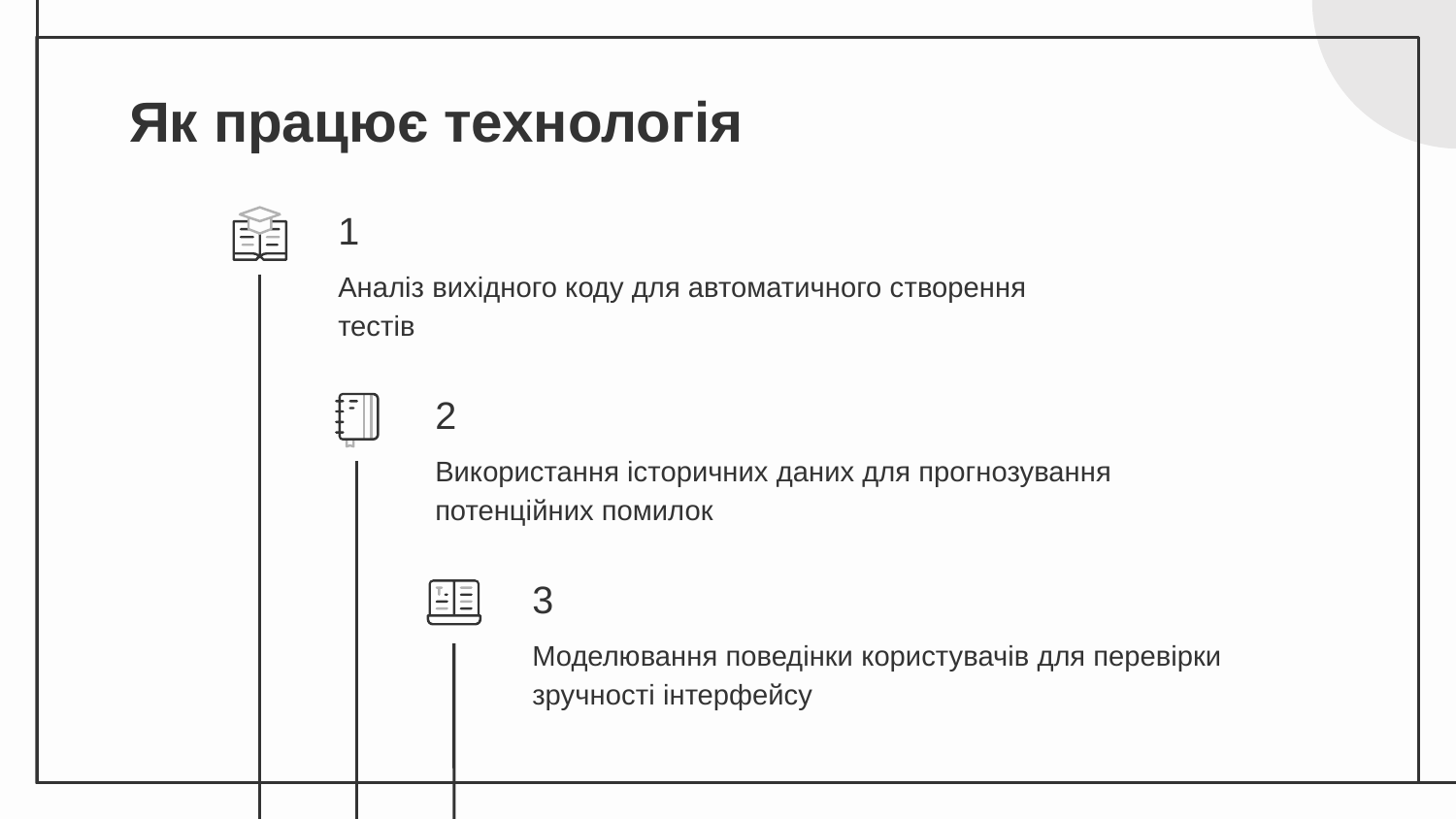

# Як працює технологія

1

Аналіз вихідного коду для автоматичного створення тестів

2

Використання історичних даних для прогнозування потенційних помилок

3

Моделювання поведінки користувачів для перевірки зручності інтерфейсу